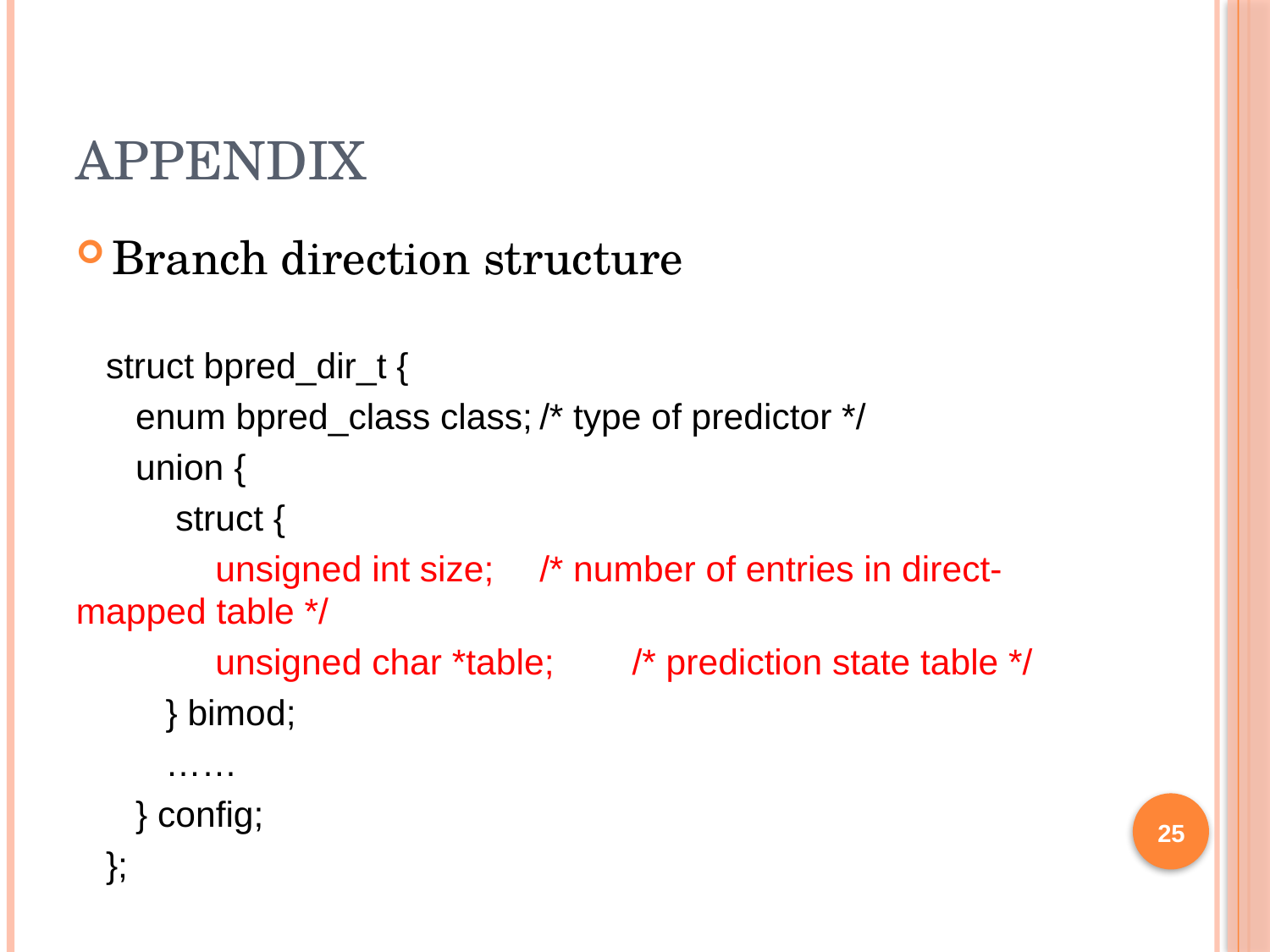

# Appendix
Branch direction structure

   struct bpred_dir_t {
      enum bpred_class class;	/* type of predictor */
      union {
          struct {
              unsigned int size;	/* number of entries in direct-mapped table */
              unsigned char *table;	/* prediction state table */
         } bimod;
         ……
      } config;
   };
25